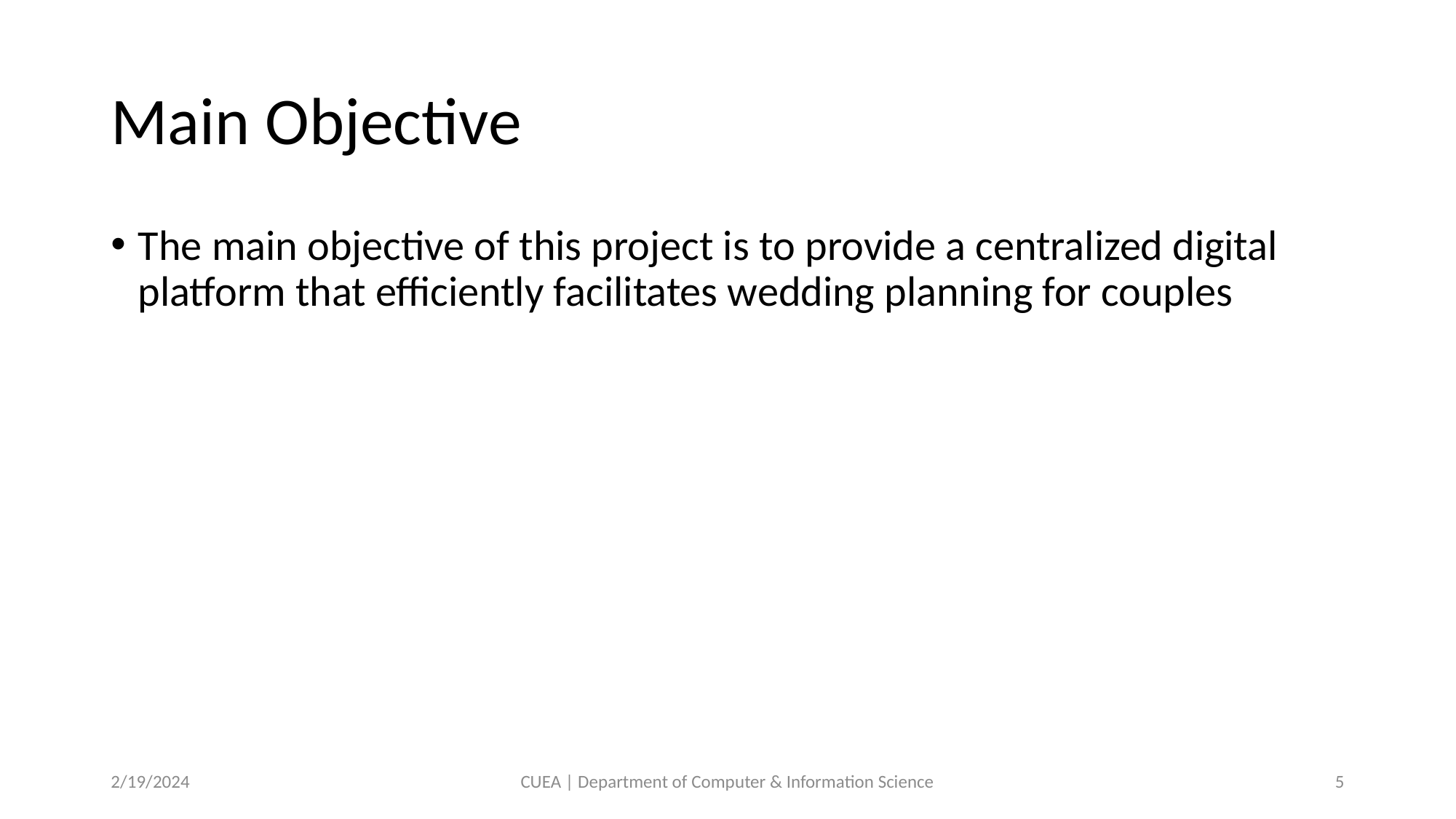

# Main Objective
The main objective of this project is to provide a centralized digital platform that efficiently facilitates wedding planning for couples
2/19/2024
CUEA | Department of Computer & Information Science
5